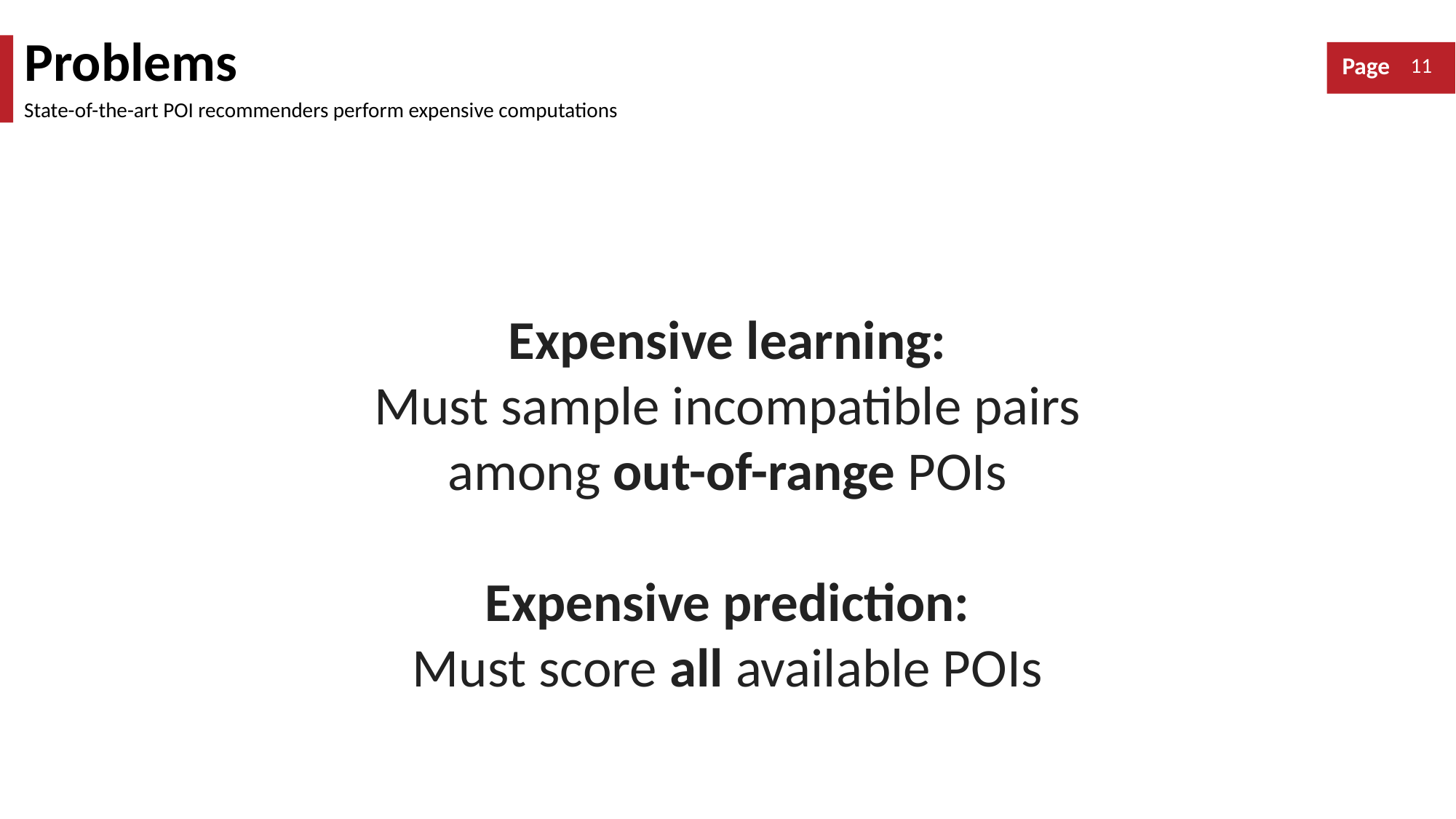

Problems
State-of-the-art POI recommenders perform expensive computations
Expensive learning:
Must sample incompatible pairs
among out-of-range POIs

Expensive prediction:
Must score all available POIs